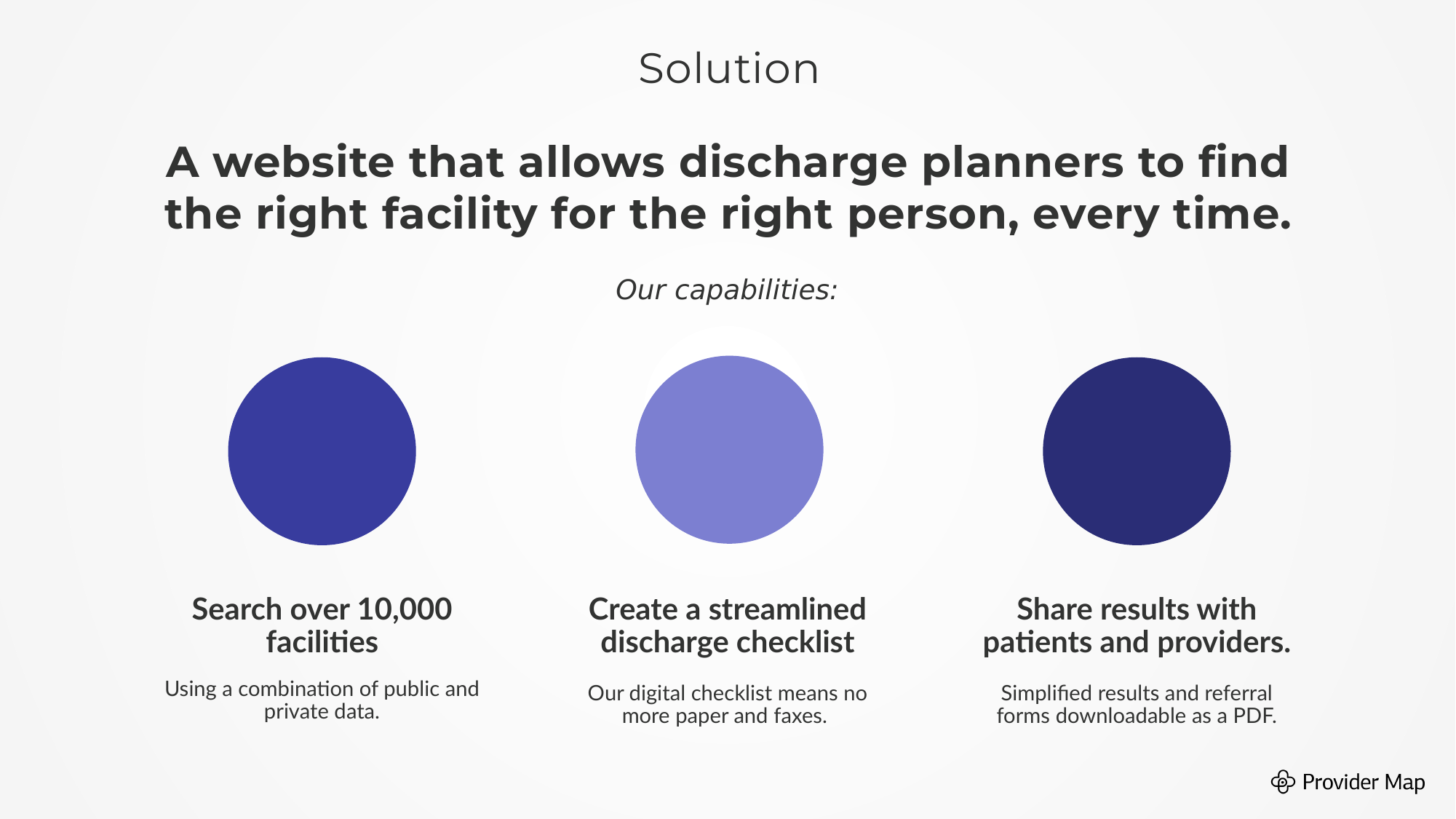

# Solution
A website that allows discharge planners to find the right facility for the right person, every time.
Our capabilities:

Search over 10,000 facilities
Create a streamlined discharge checklist
Share results with patients and providers.
Using a combination of public and private data.
Our digital checklist means no more paper and faxes.
Simplified results and referral forms downloadable as a PDF.